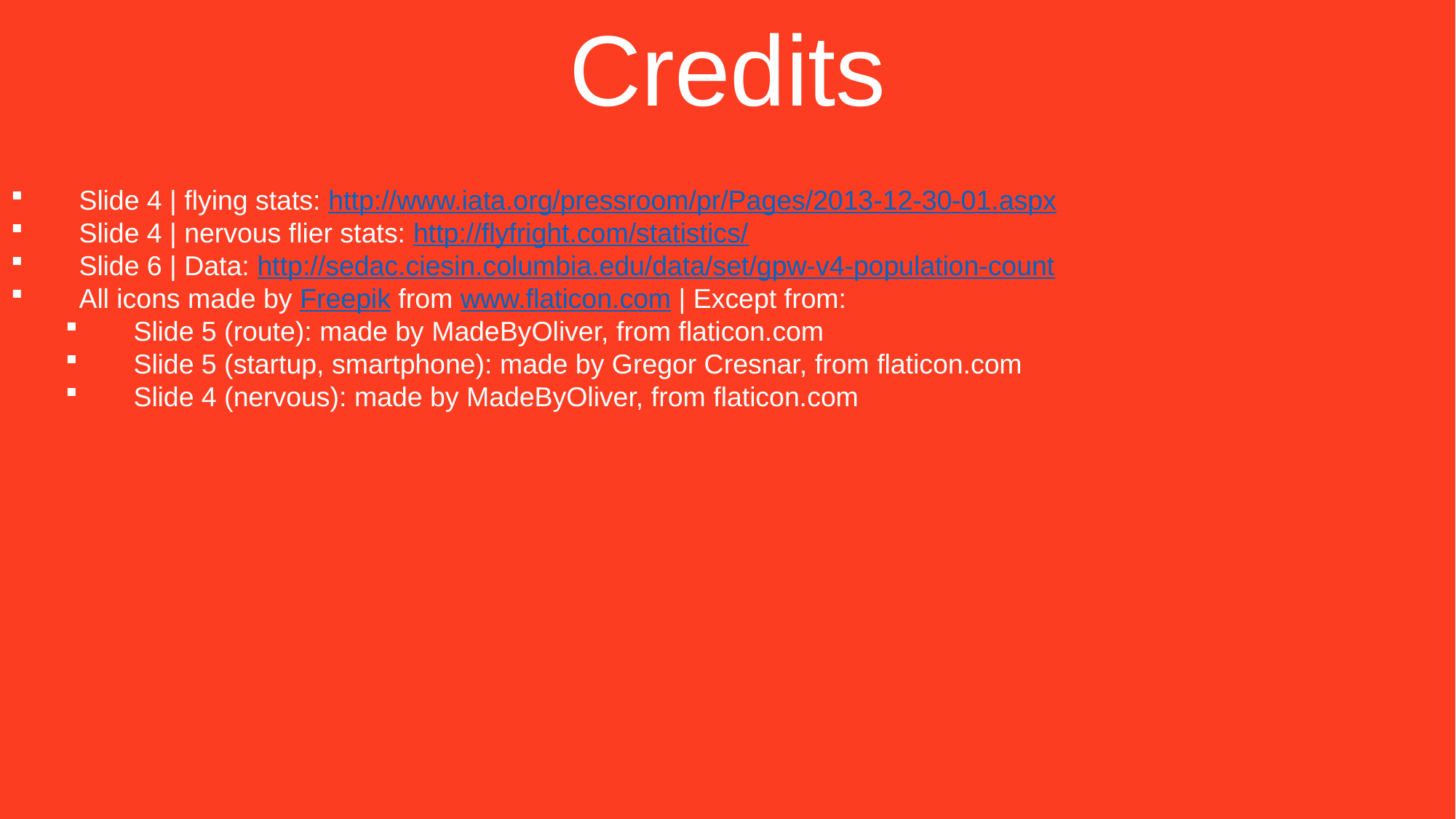

Credits
Slide 4 | flying stats: http://www.iata.org/pressroom/pr/Pages/2013-12-30-01.aspx
Slide 4 | nervous flier stats: http://flyfright.com/statistics/
Slide 6 | Data: http://sedac.ciesin.columbia.edu/data/set/gpw-v4-population-count
All icons made by Freepik from www.flaticon.com | Except from:
Slide 5 (route): made by MadeByOliver, from flaticon.com
Slide 5 (startup, smartphone): made by Gregor Cresnar, from flaticon.com
Slide 4 (nervous): made by MadeByOliver, from flaticon.com